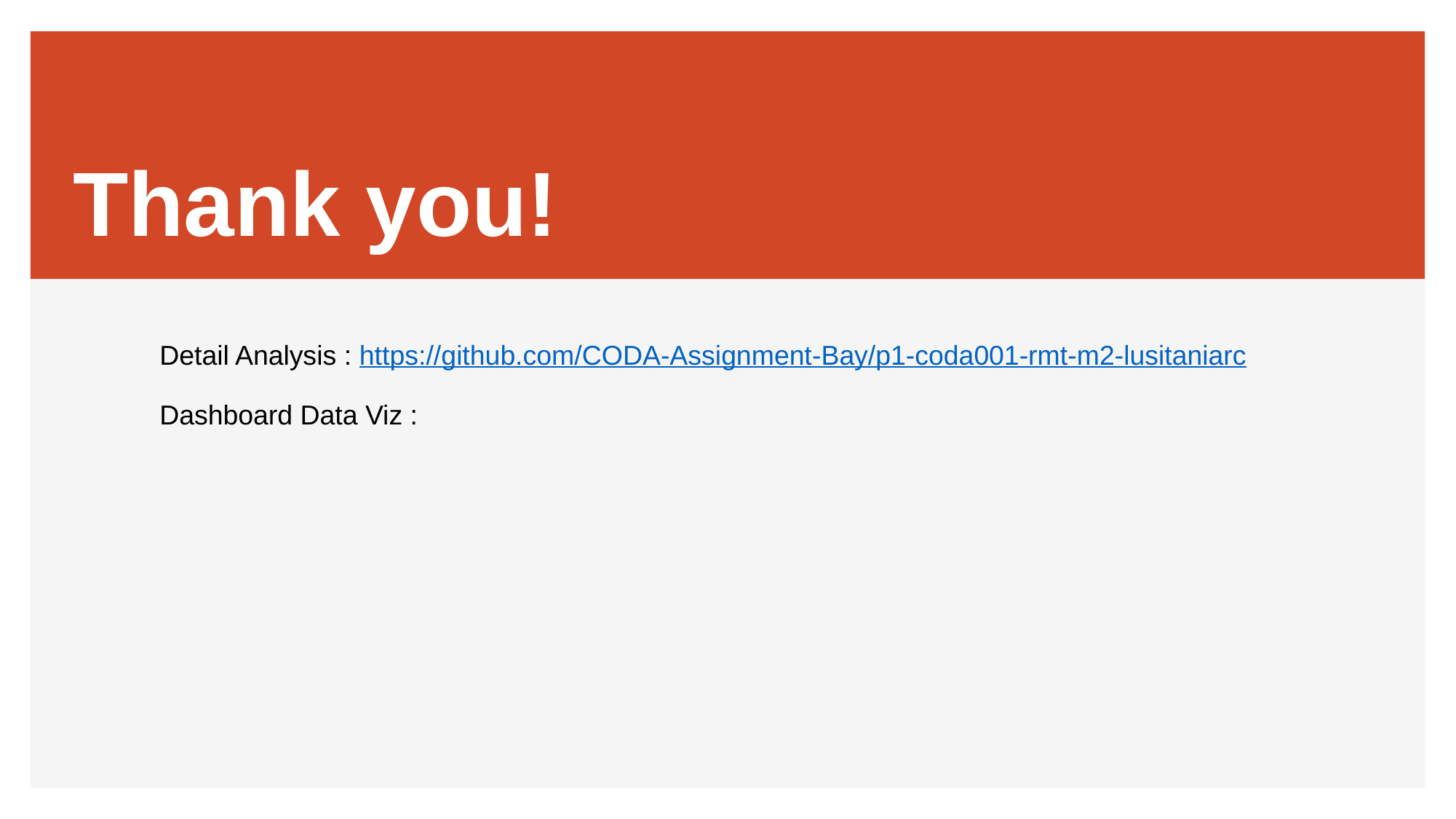

# Thank you!
Detail Analysis : https://github.com/CODA-Assignment-Bay/p1-coda001-rmt-m2-lusitaniarc
Dashboard Data Viz :